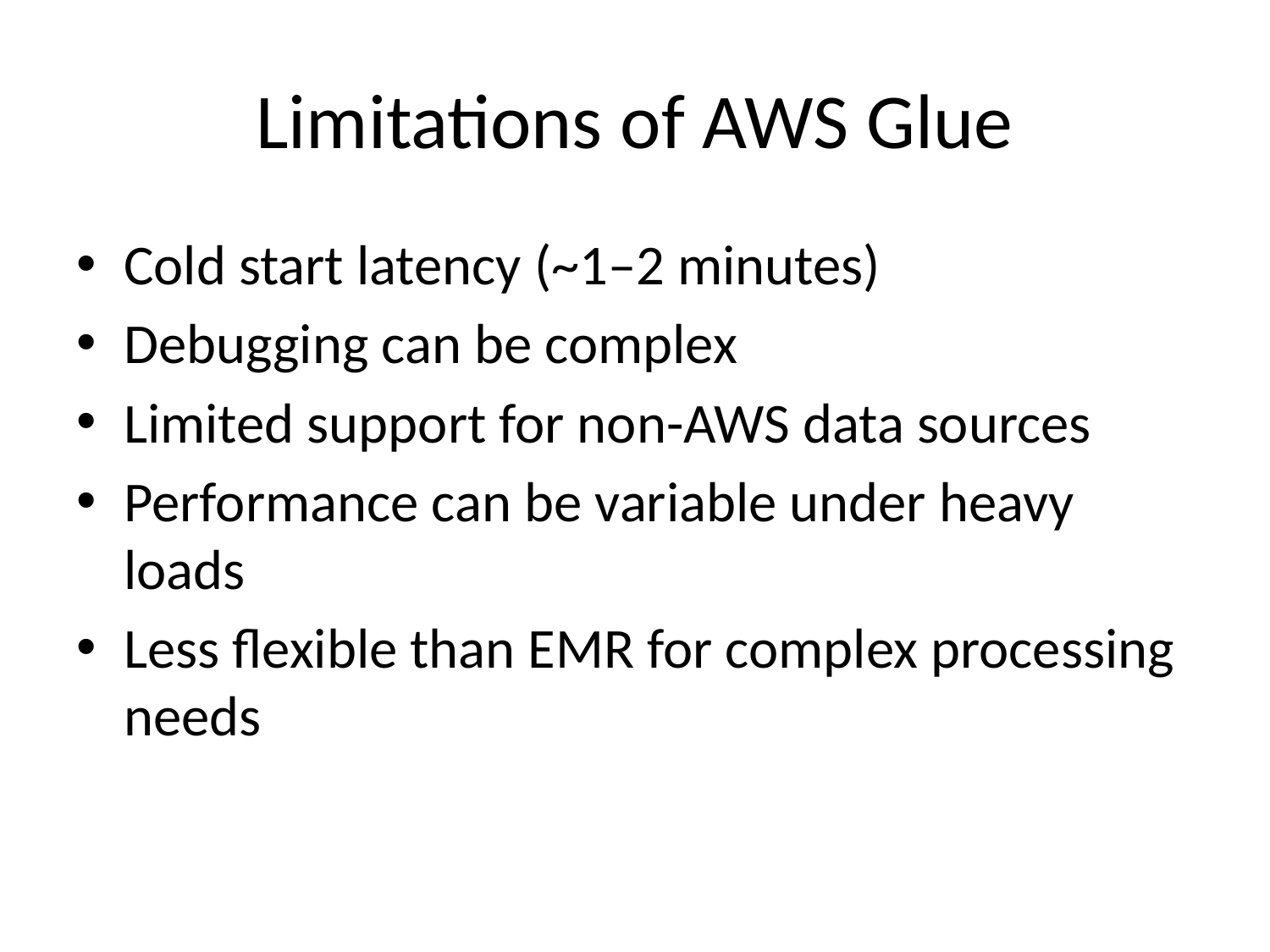

# Limitations of AWS Glue
Cold start latency (~1–2 minutes)
Debugging can be complex
Limited support for non-AWS data sources
Performance can be variable under heavy loads
Less flexible than EMR for complex processing needs